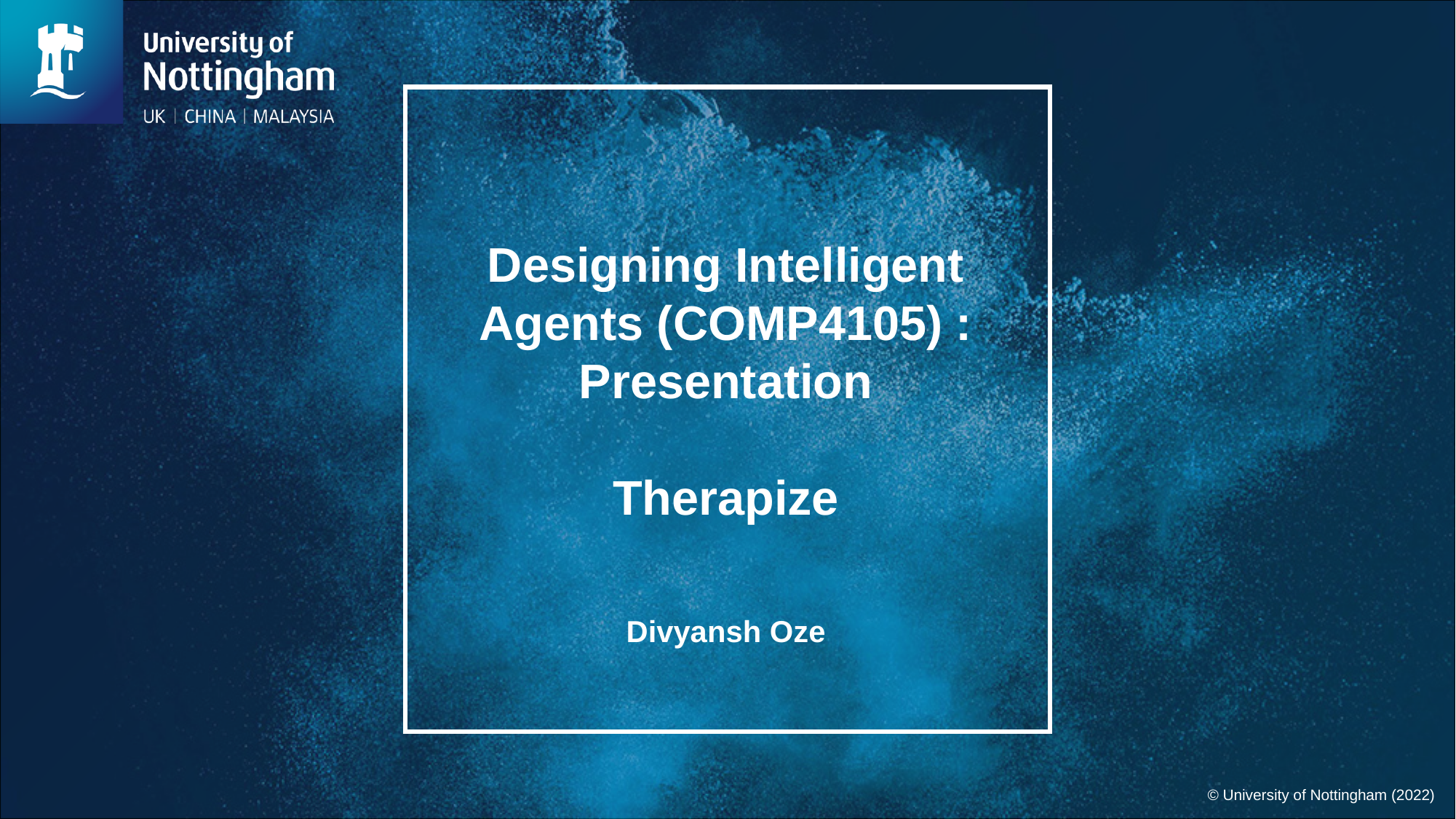

# Designing Intelligent Agents (COMP4105) : Presentation Therapize Divyansh Oze
© University of Nottingham (2022)